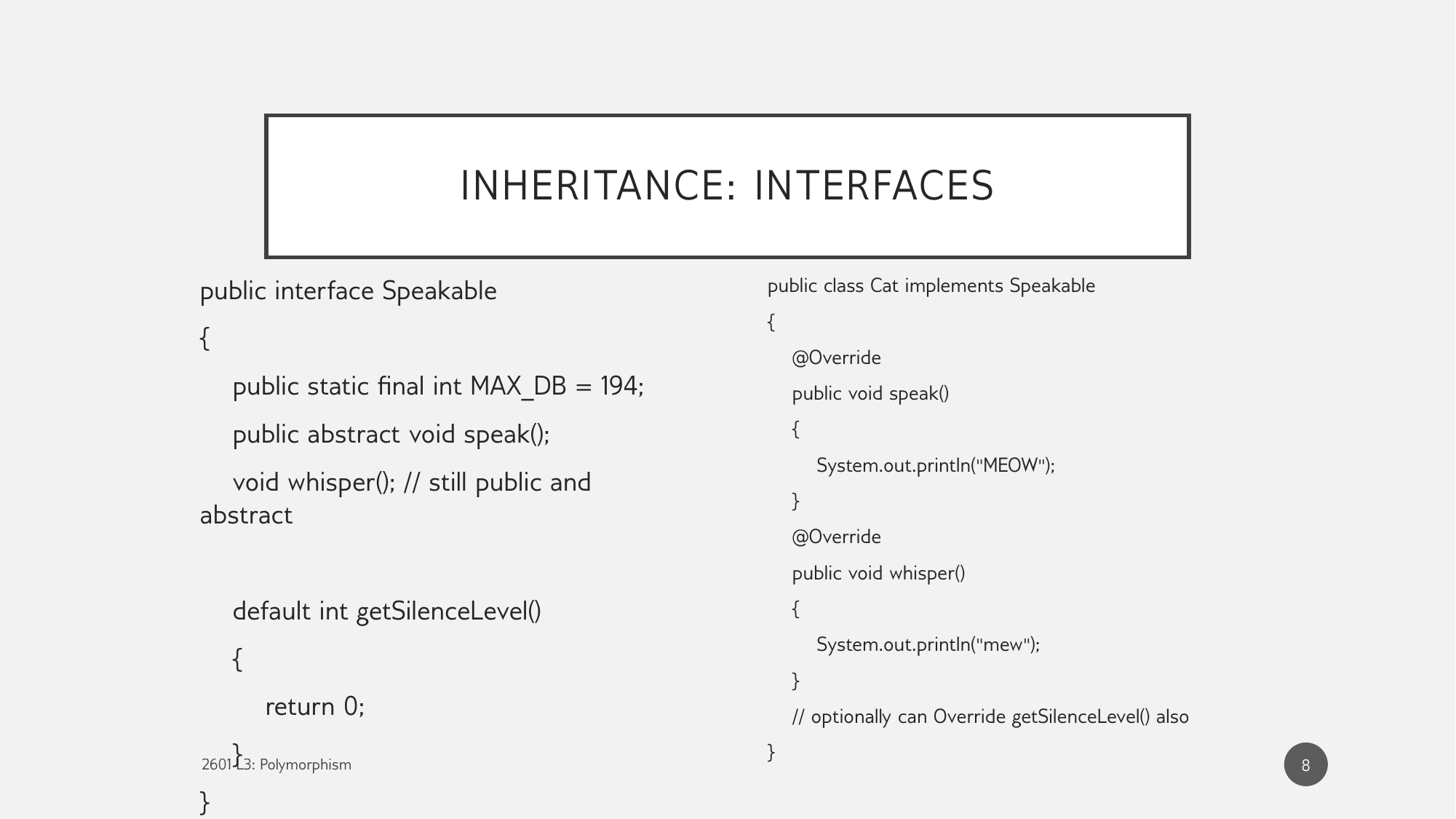

# Inheritance: interfaces
public interface Speakable
{
    public static final int MAX_DB = 194;
    public abstract void speak();
    void whisper(); // still public and abstract

    default int getSilenceLevel()
    {
        return 0;
    }
}
public class Cat implements Speakable
{
    @Override
    public void speak()
    {
        System.out.println("MEOW");
    }
    @Override
    public void whisper()
    {
        System.out.println("mew");
    }
    // optionally can Override getSilenceLevel() also
}
8
2601 L3: Polymorphism